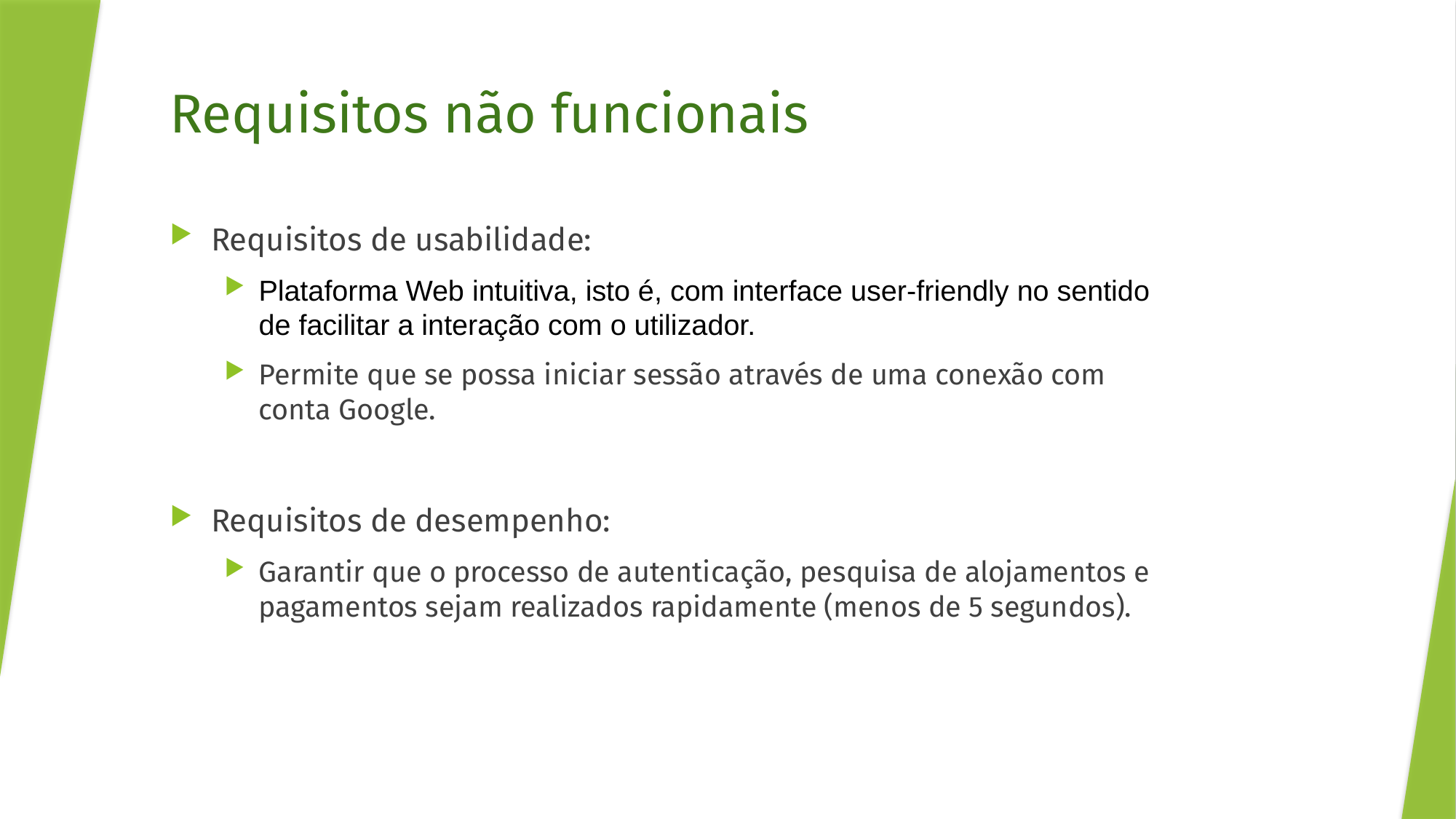

# Requisitos não funcionais
Requisitos de usabilidade:
Plataforma Web intuitiva, isto é, com interface user-friendly no sentido de facilitar a interação com o utilizador.
Permite que se possa iniciar sessão através de uma conexão com conta Google.

Requisitos de desempenho:
Garantir que o processo de autenticação, pesquisa de alojamentos e pagamentos sejam realizados rapidamente (menos de 5 segundos).